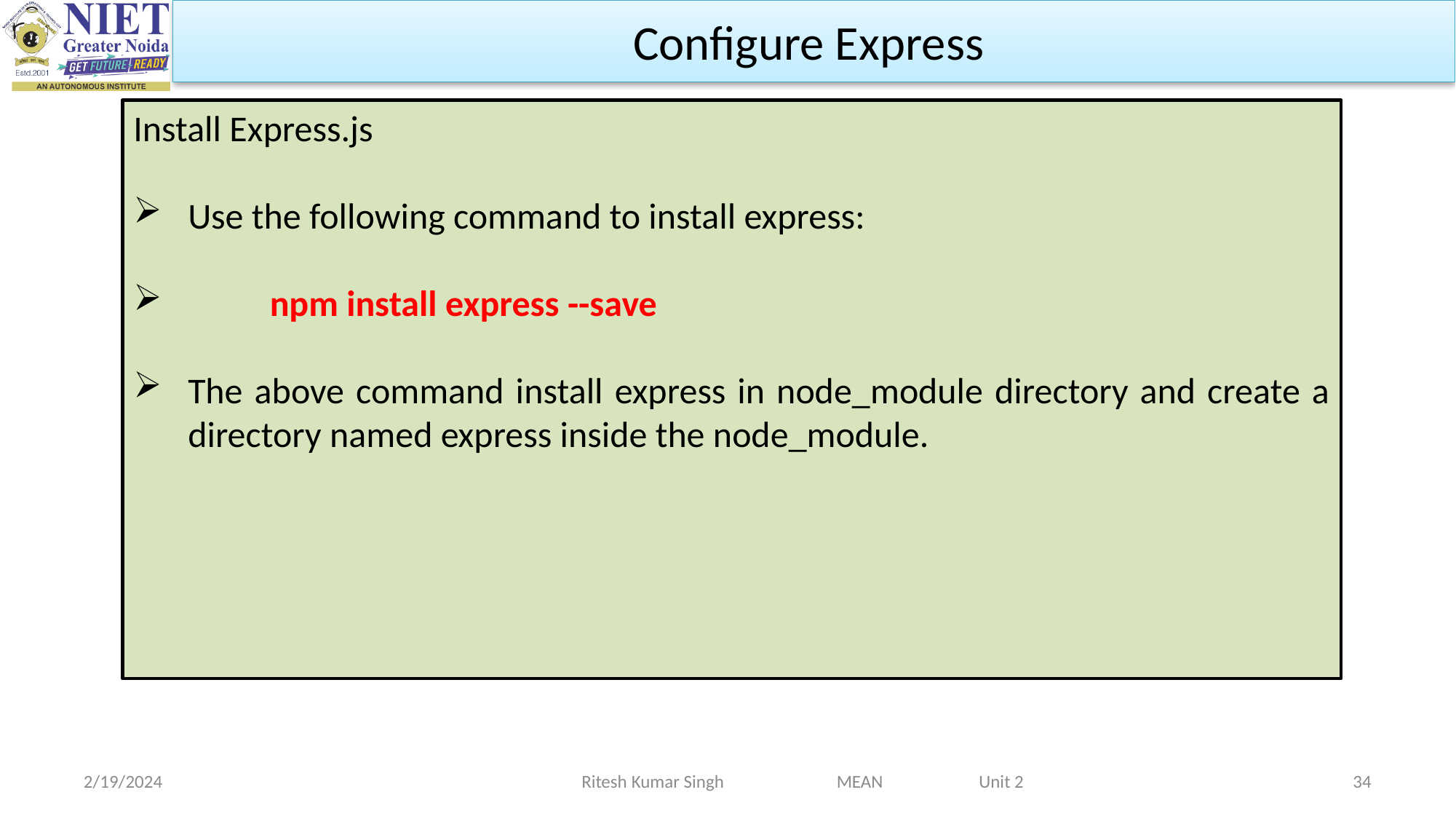

Configure Express
Install Express.js

Use the following command to install express:

          npm install express --save

The above command install express in node_module directory and create a directory named express inside the node_module.

2/19/2024
Ritesh Kumar Singh                           MEAN                       Unit 2
34